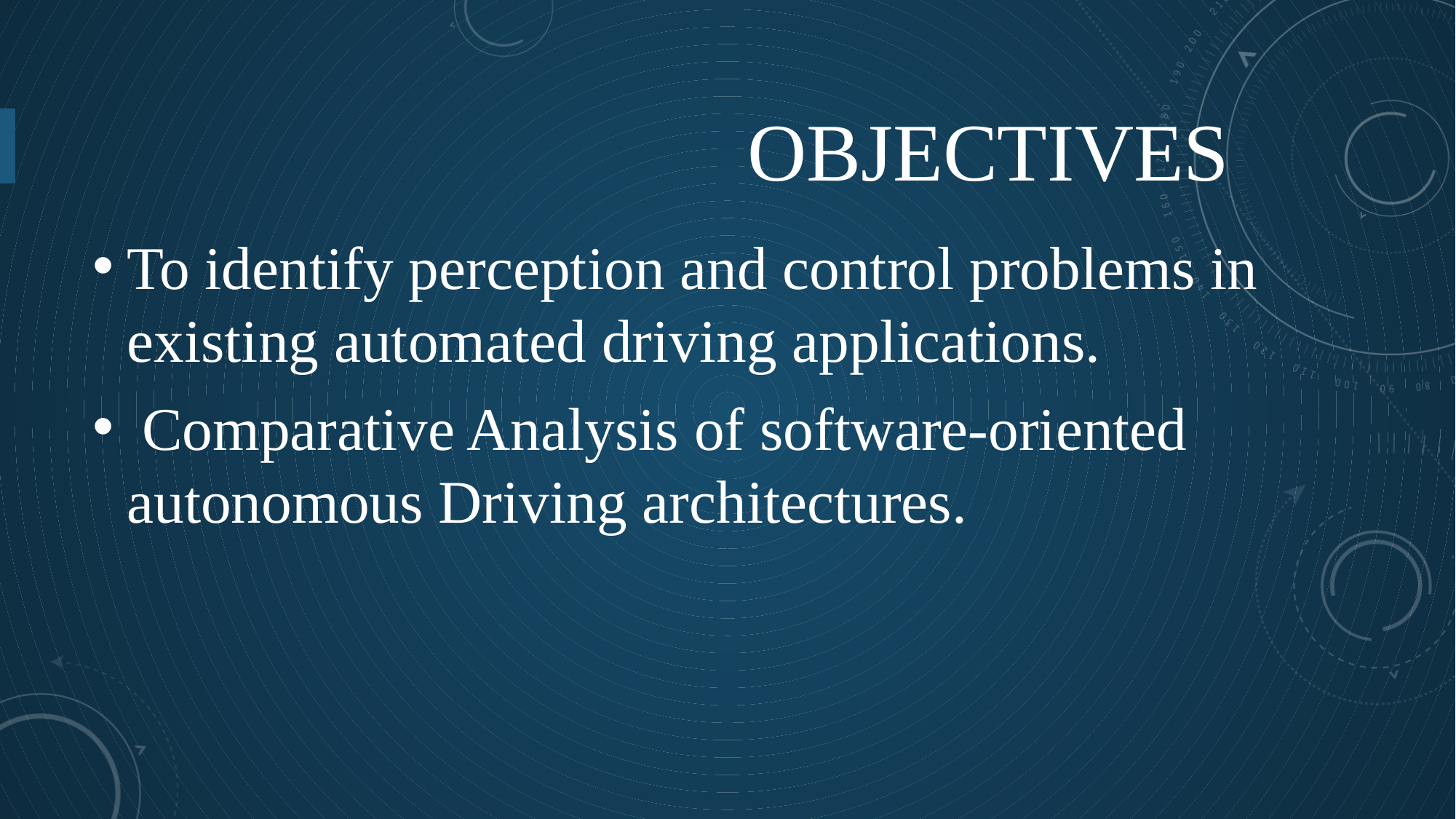

# OBJECTIVES
To identify perception and control problems in existing automated driving applications.
 Comparative Analysis of software-oriented autonomous Driving architectures.